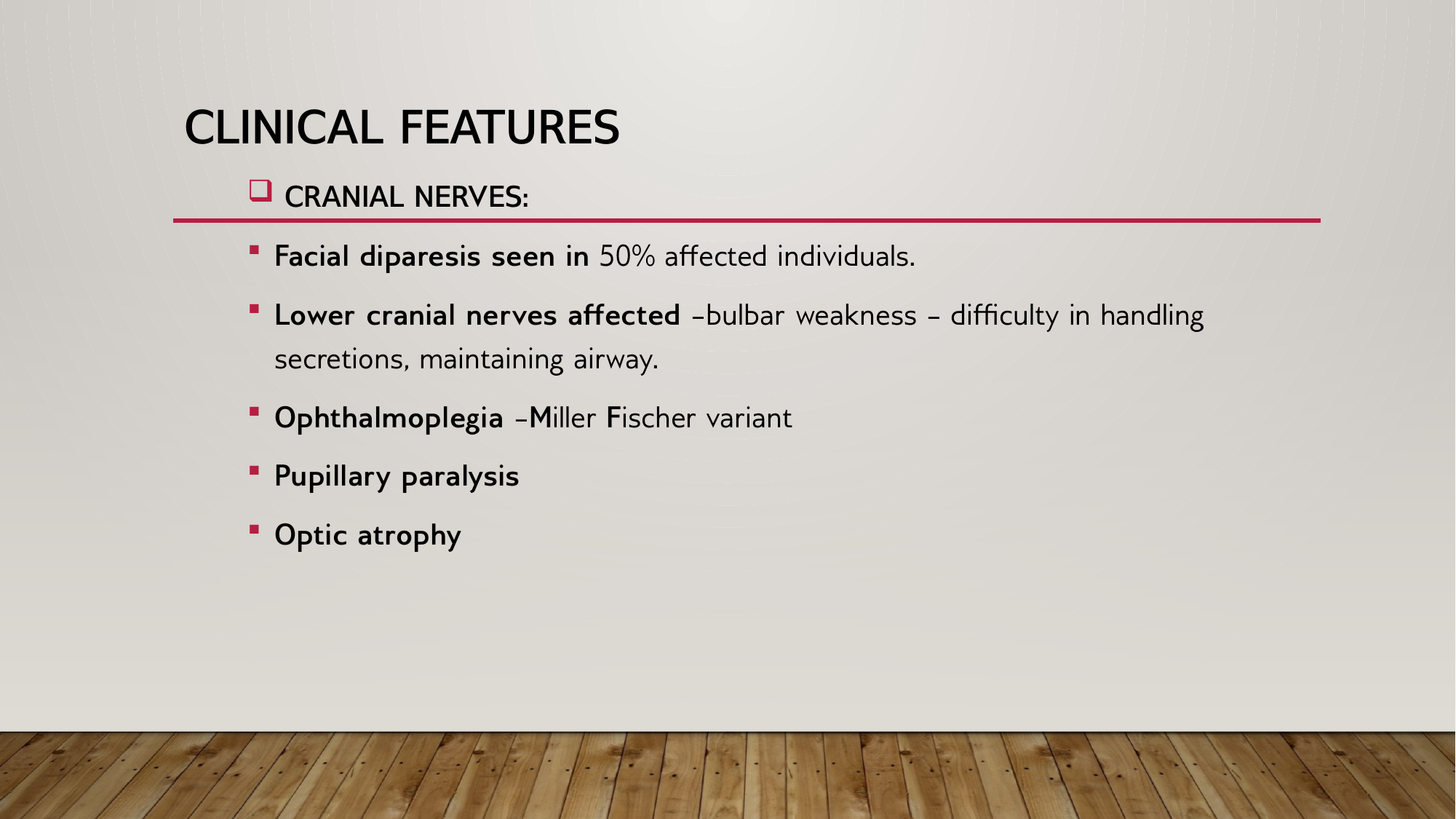

# CLINICAL FEATURES
 CRANIAL NERVES:
Facial diparesis seen in 50% affected individuals.
Lower cranial nerves affected –bulbar weakness – difficulty in handling secretions, maintaining airway.
Ophthalmoplegia –Miller Fischer variant
Pupillary paralysis
Optic atrophy